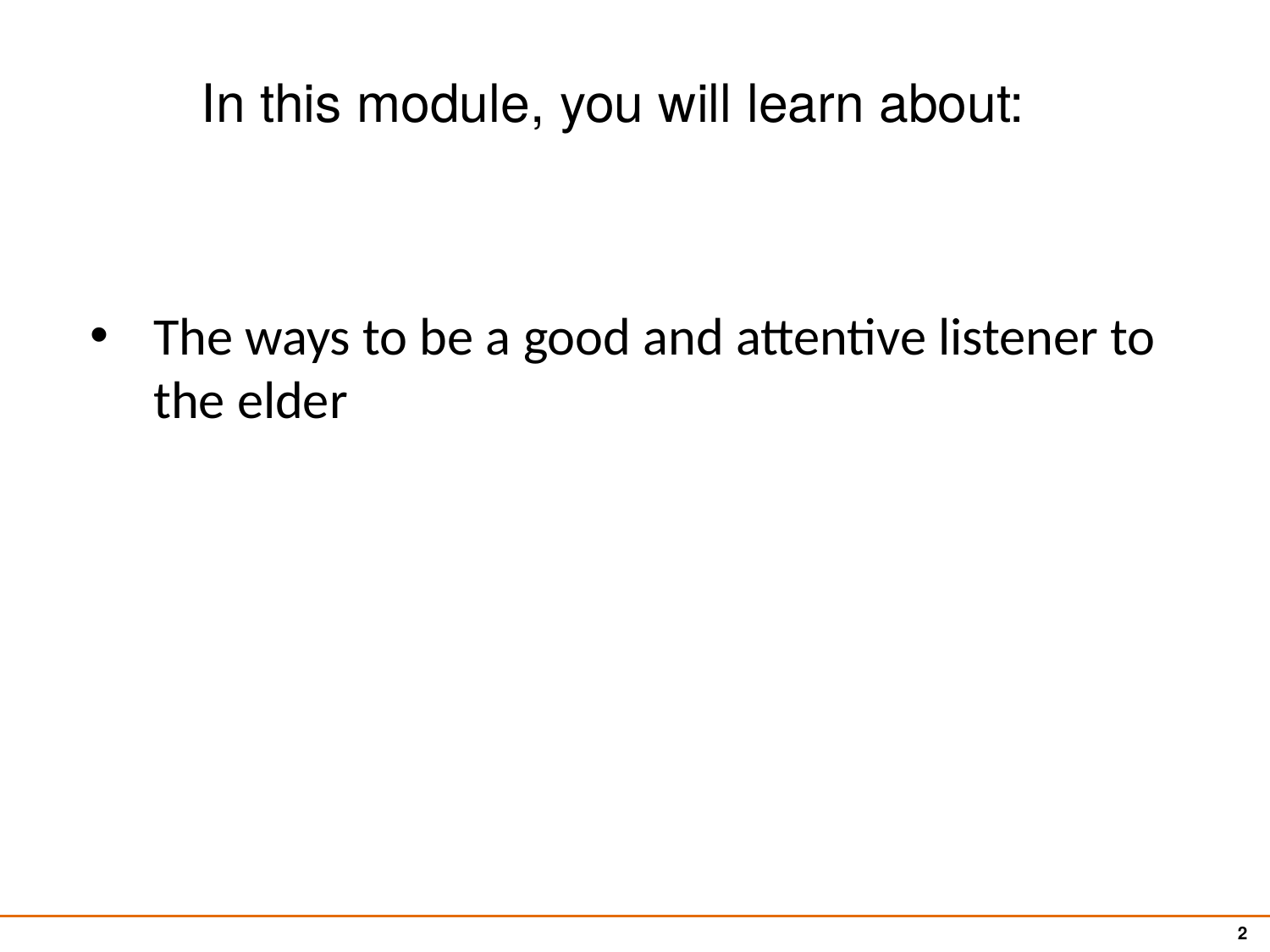

In this module, you will learn about:
The ways to be a good and attentive listener to the elder
2